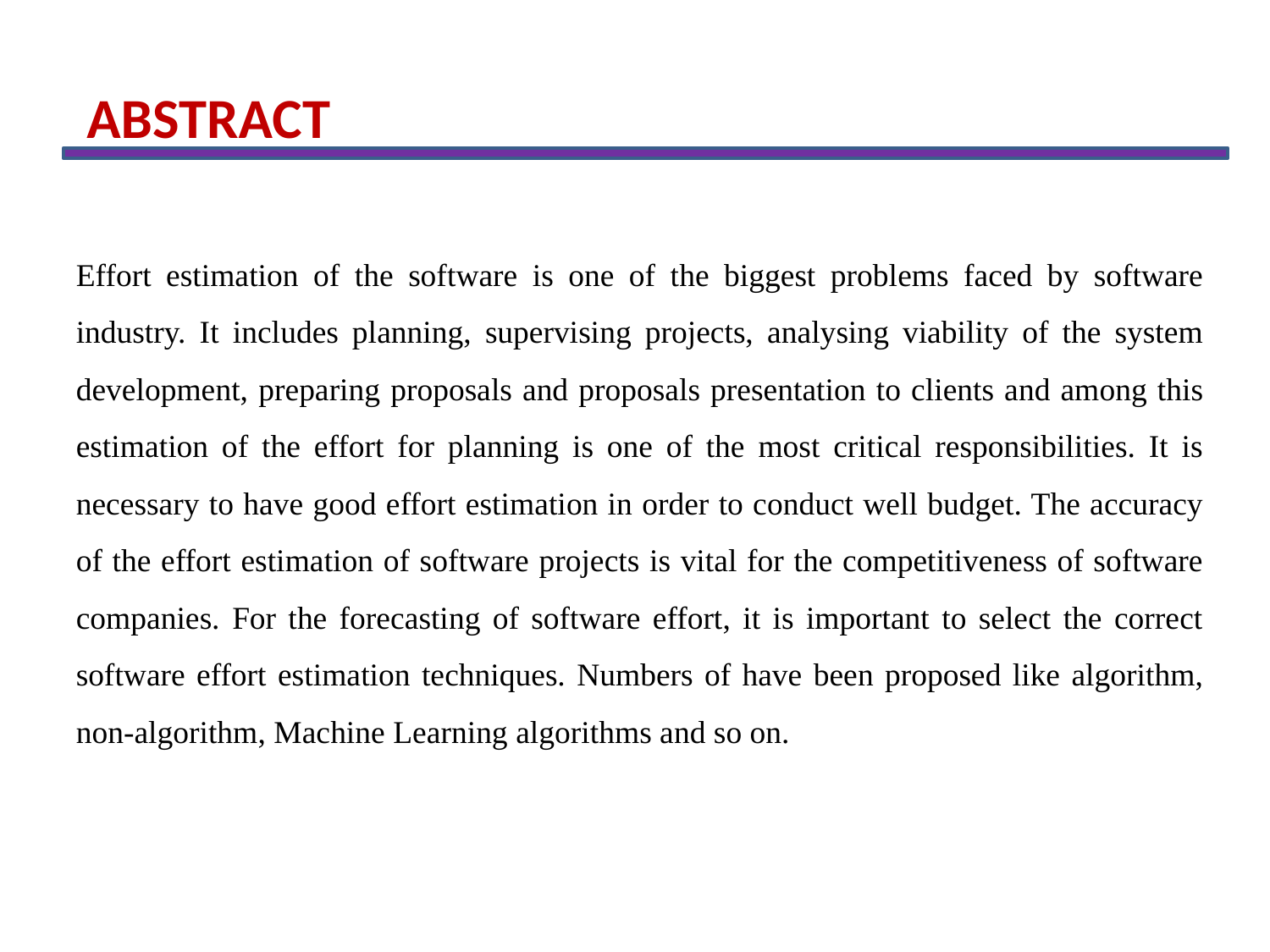

ABSTRACT

Effort estimation of the software is one of the biggest problems faced by software industry. It includes planning, supervising projects, analysing viability of the system development, preparing proposals and proposals presentation to clients and among this estimation of the effort for planning is one of the most critical responsibilities. It is necessary to have good effort estimation in order to conduct well budget. The accuracy of the effort estimation of software projects is vital for the competitiveness of software companies. For the forecasting of software effort, it is important to select the correct software effort estimation techniques. Numbers of have been proposed like algorithm, non-algorithm, Machine Learning algorithms and so on.